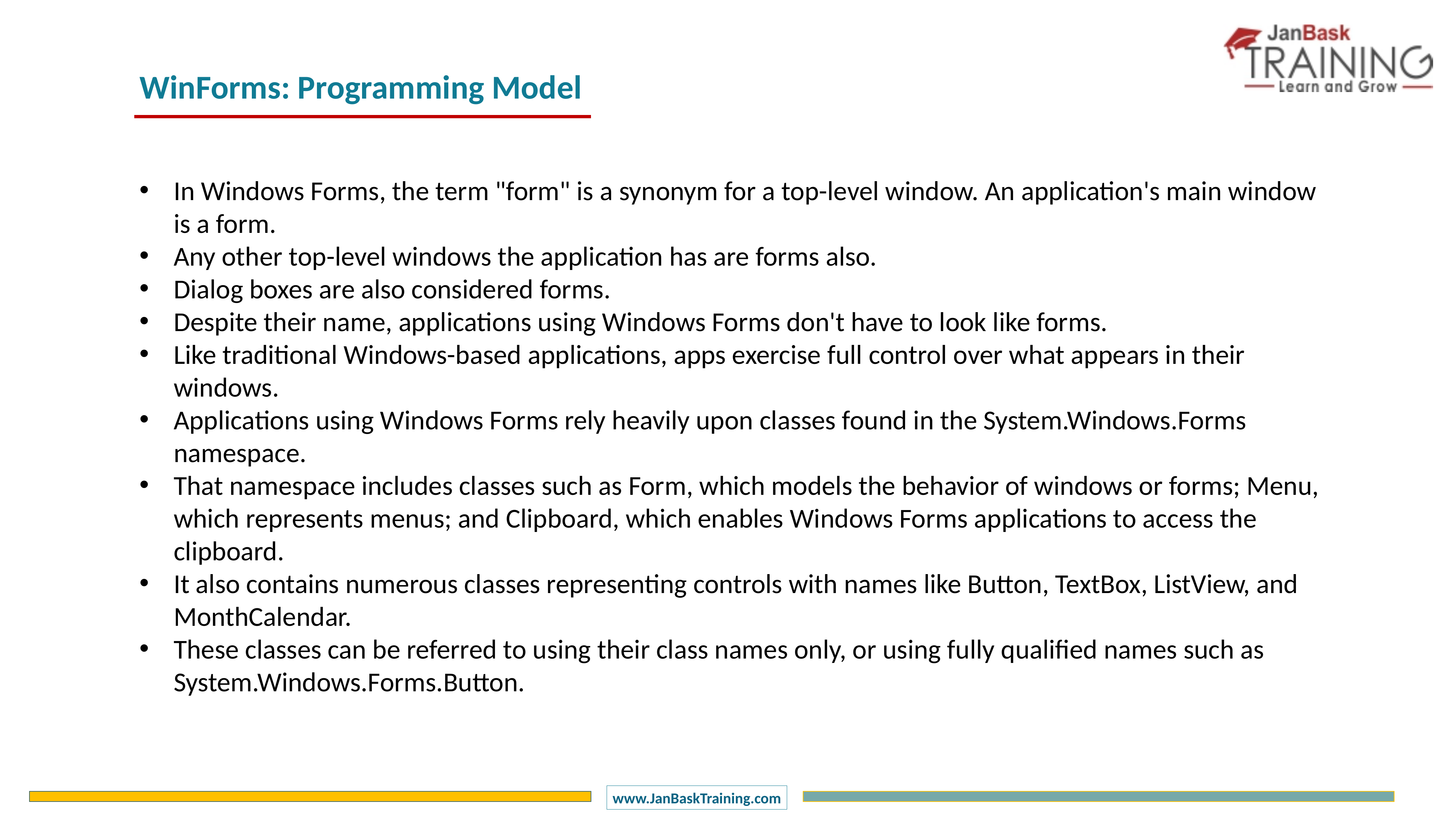

WinForms: Programming Model
In Windows Forms, the term "form" is a synonym for a top-level window. An application's main window is a form.
Any other top-level windows the application has are forms also.
Dialog boxes are also considered forms.
Despite their name, applications using Windows Forms don't have to look like forms.
Like traditional Windows-based applications, apps exercise full control over what appears in their windows.
Applications using Windows Forms rely heavily upon classes found in the System.Windows.Forms namespace.
That namespace includes classes such as Form, which models the behavior of windows or forms; Menu, which represents menus; and Clipboard, which enables Windows Forms applications to access the clipboard.
It also contains numerous classes representing controls with names like Button, TextBox, ListView, and MonthCalendar.
These classes can be referred to using their class names only, or using fully qualified names such as System.Windows.Forms.Button.